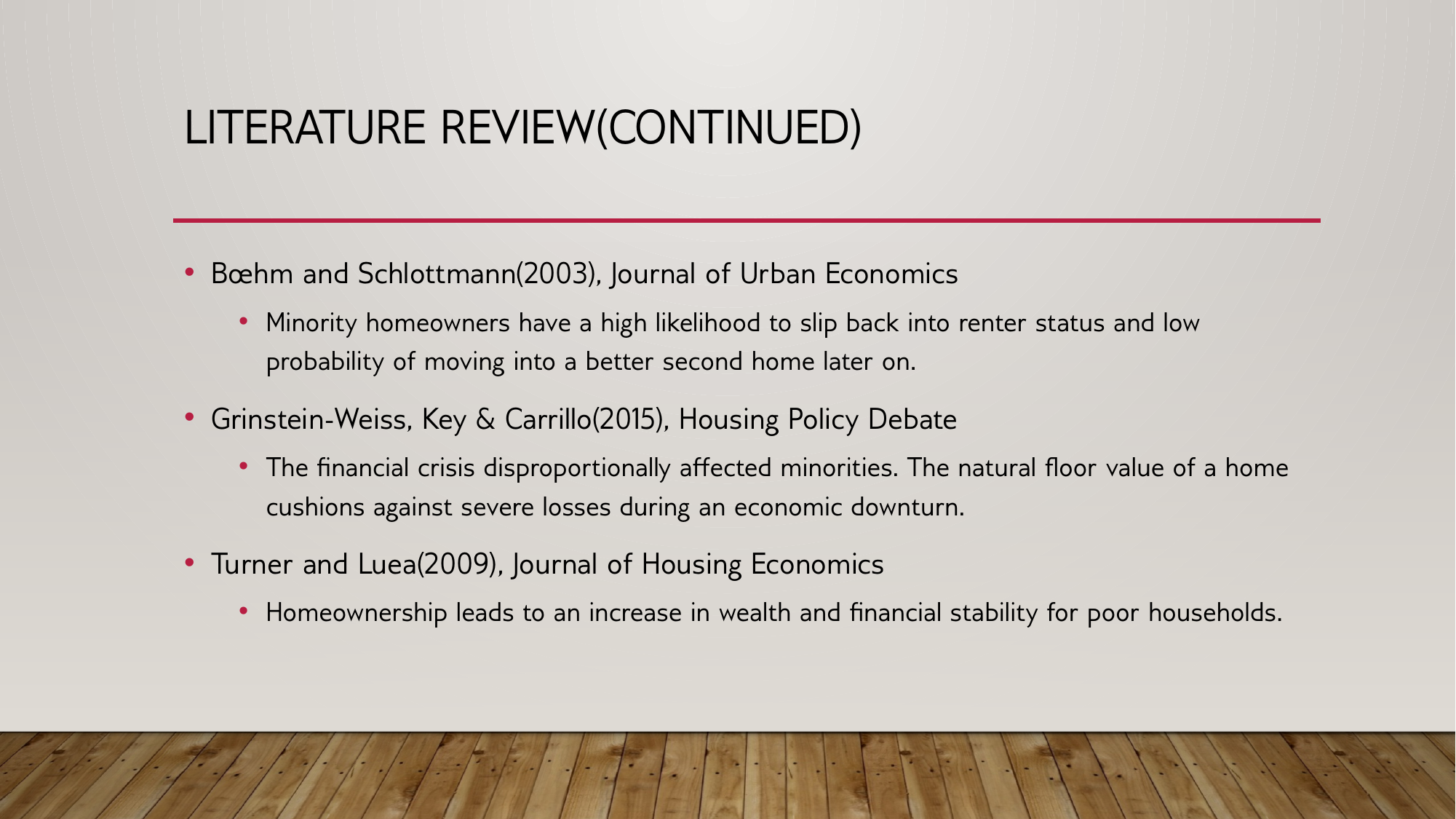

# Literature review(continued)
Boehm and Schlottmann(2003), Journal of Urban Economics
Minority homeowners have a high likelihood to slip back into renter status and low probability of moving into a better second home later on.
Grinstein-Weiss, Key & Carrillo(2015), Housing Policy Debate
The financial crisis disproportionally affected minorities. The natural floor value of a home cushions against severe losses during an economic downturn.
Turner and Luea(2009), Journal of Housing Economics
Homeownership leads to an increase in wealth and financial stability for poor households.